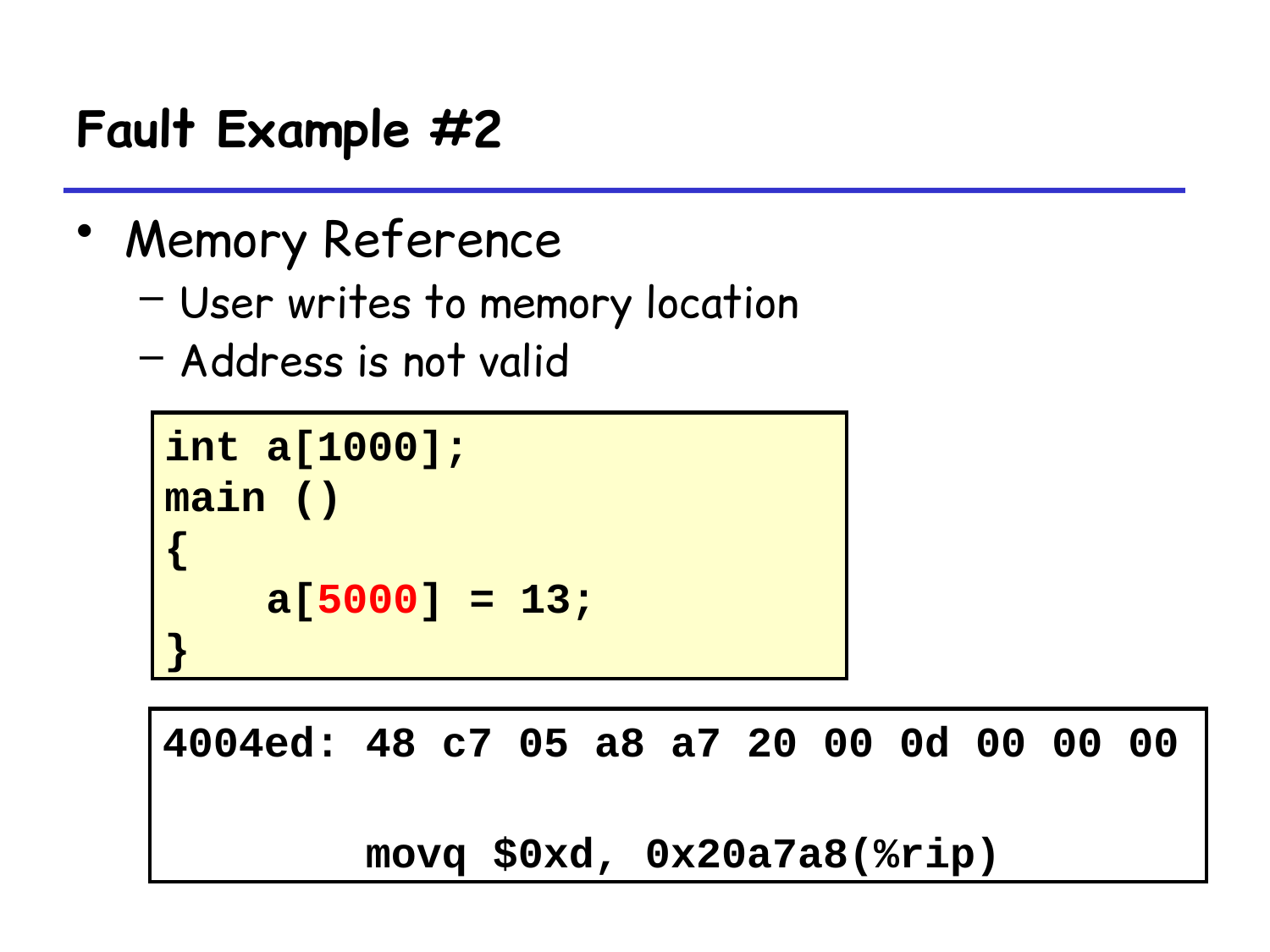

# Fault Example #2
Memory Reference
User writes to memory location
Address is not valid
int a[1000];
main ()
{
    a[5000] = 13;
}
4004ed: 48 c7 05 a8 a7 20 00 0d 00 00 00
        movq $0xd, 0x20a7a8(%rip)